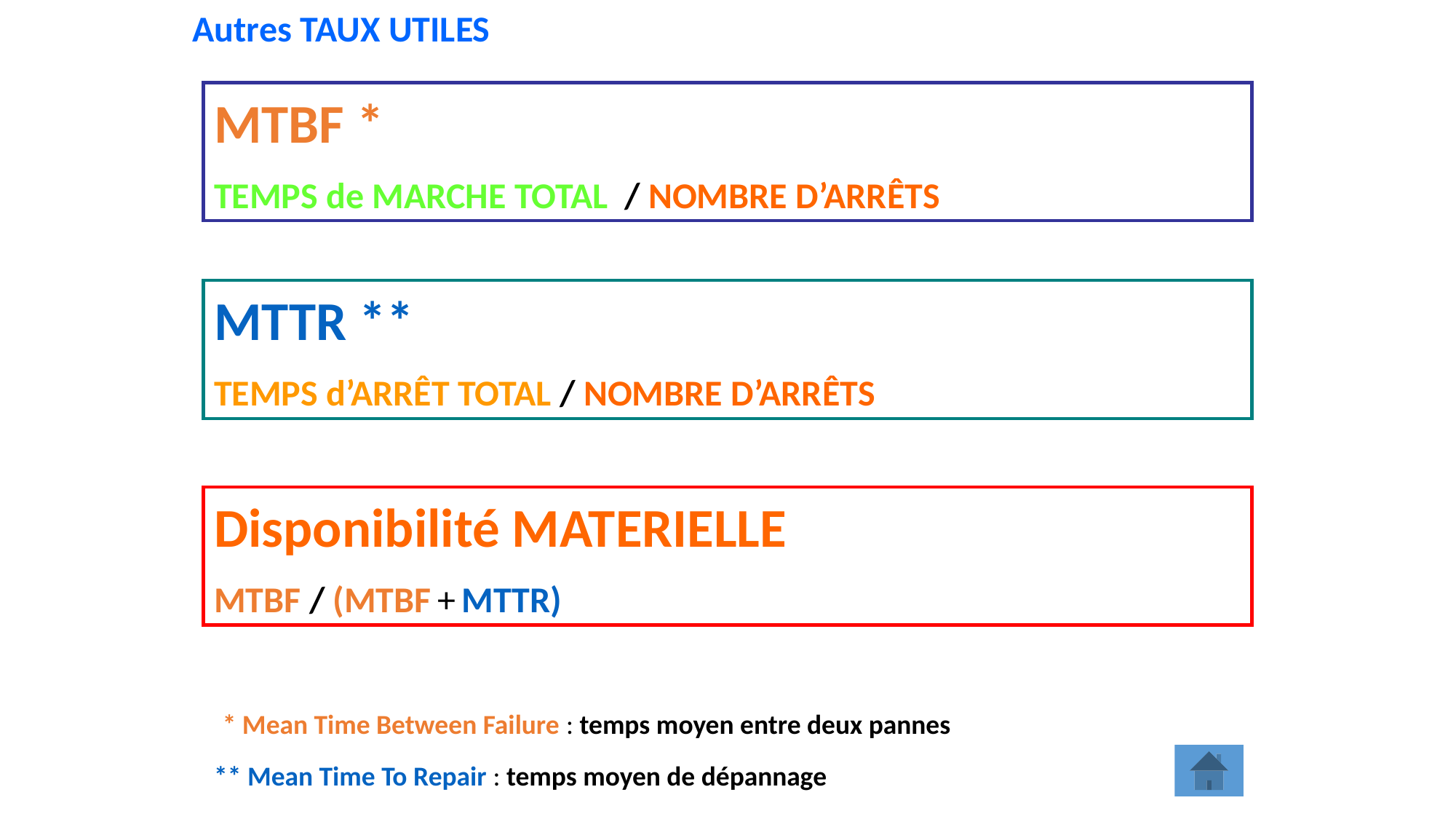

Autres TAUX UTILES
MTBF *
TEMPS de MARCHE TOTAL  / NOMBRE D’ARRÊTS
MTTR **
TEMPS d’ARRÊT TOTAL / NOMBRE D’ARRÊTS
Disponibilité MATERIELLE
MTBF / (MTBF + MTTR)
* Mean Time Between Failure : temps moyen entre deux pannes

** Mean Time To Repair : temps moyen de dépannage